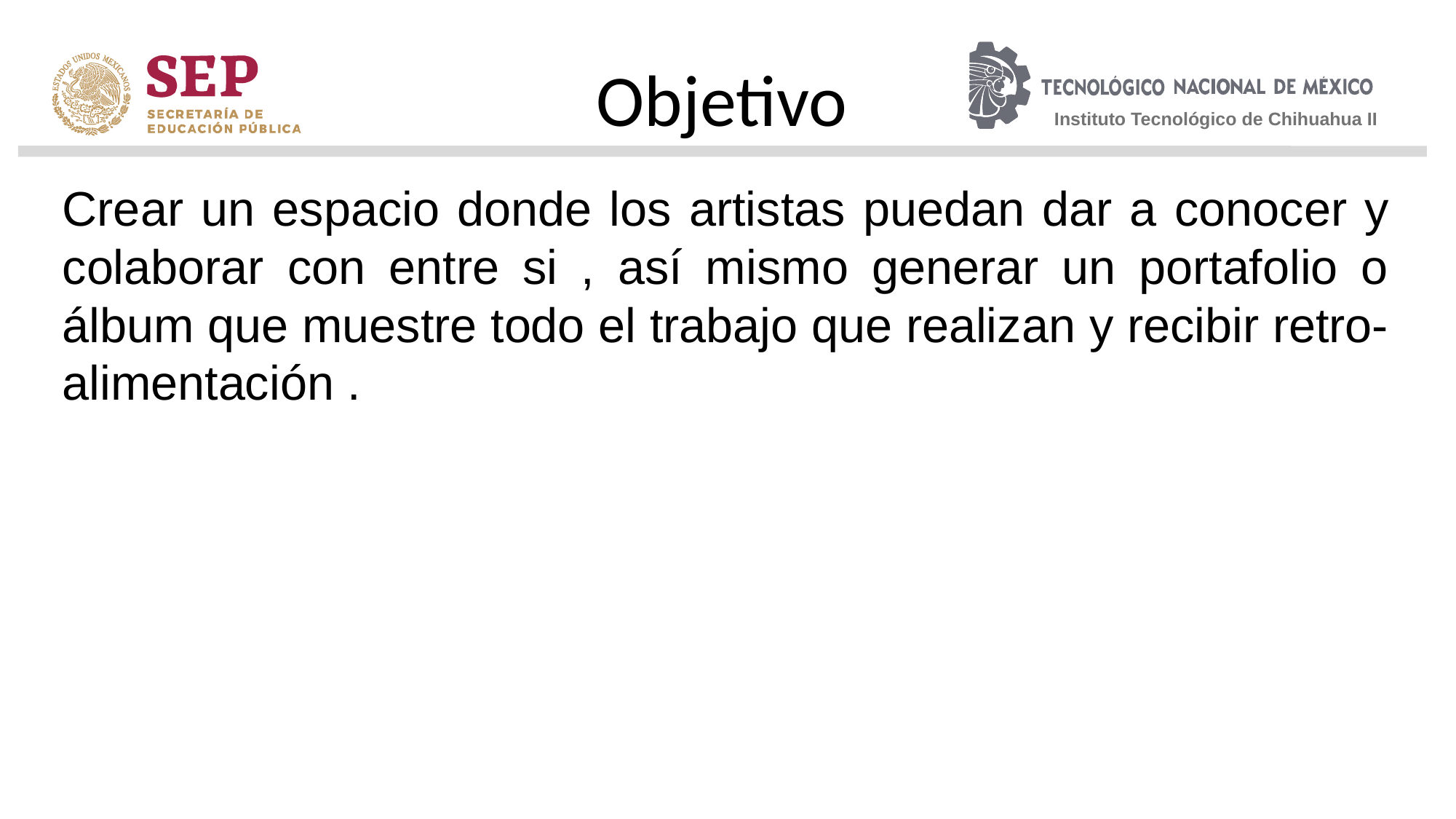

Objetivo
Crear un espacio donde los artistas puedan dar a conocer y colaborar con entre si , así mismo generar un portafolio o álbum que muestre todo el trabajo que realizan y recibir retro- alimentación .